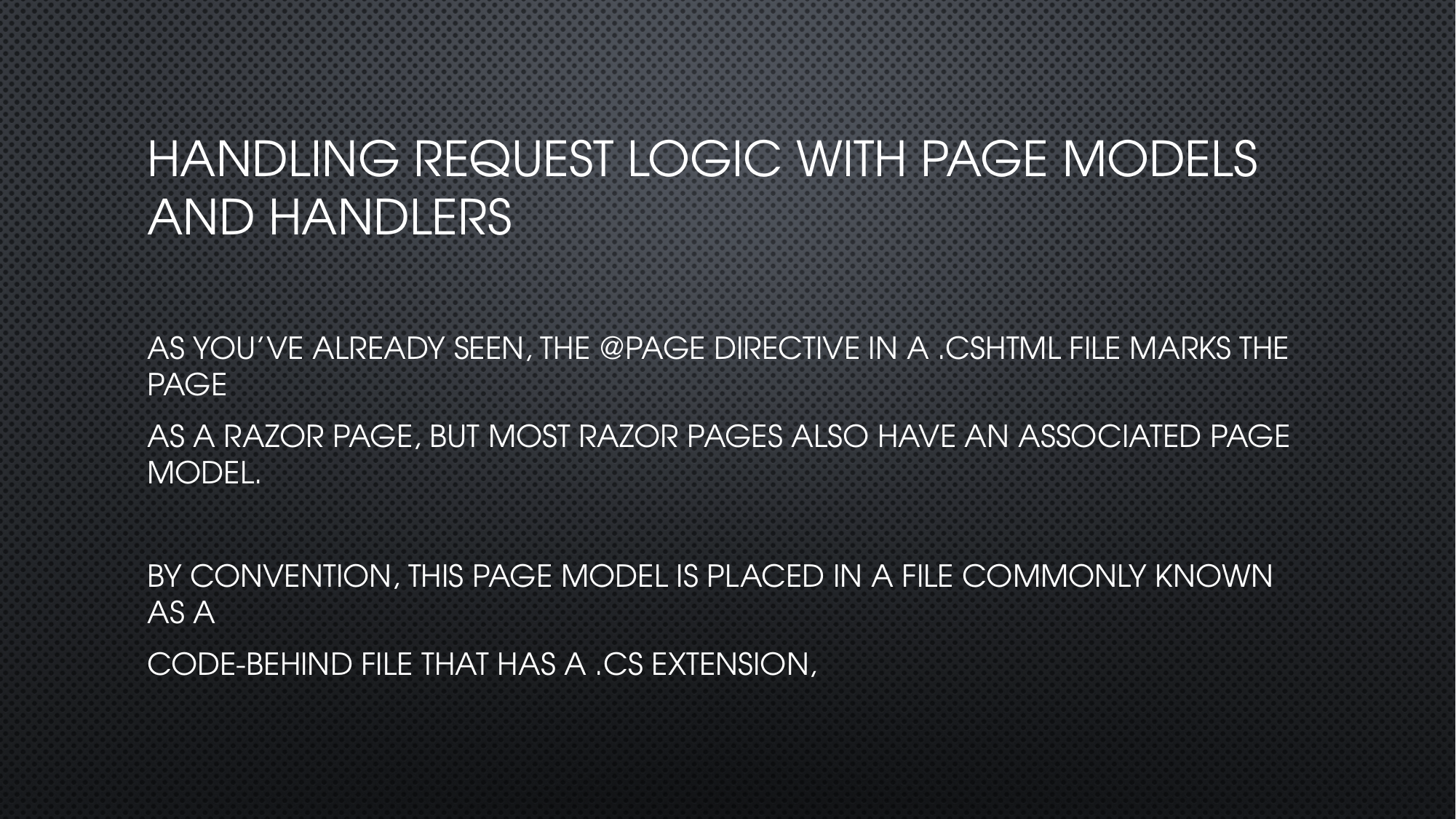

# Handling request logic with page models and handlers
As you’ve already seen, the @page directive in a .cshtml file marks the page
as a Razor Page, but most Razor Pages also have an associated page model.

By convention, this page model is placed in a file commonly known as a
code-behind file that has a .cs extension,